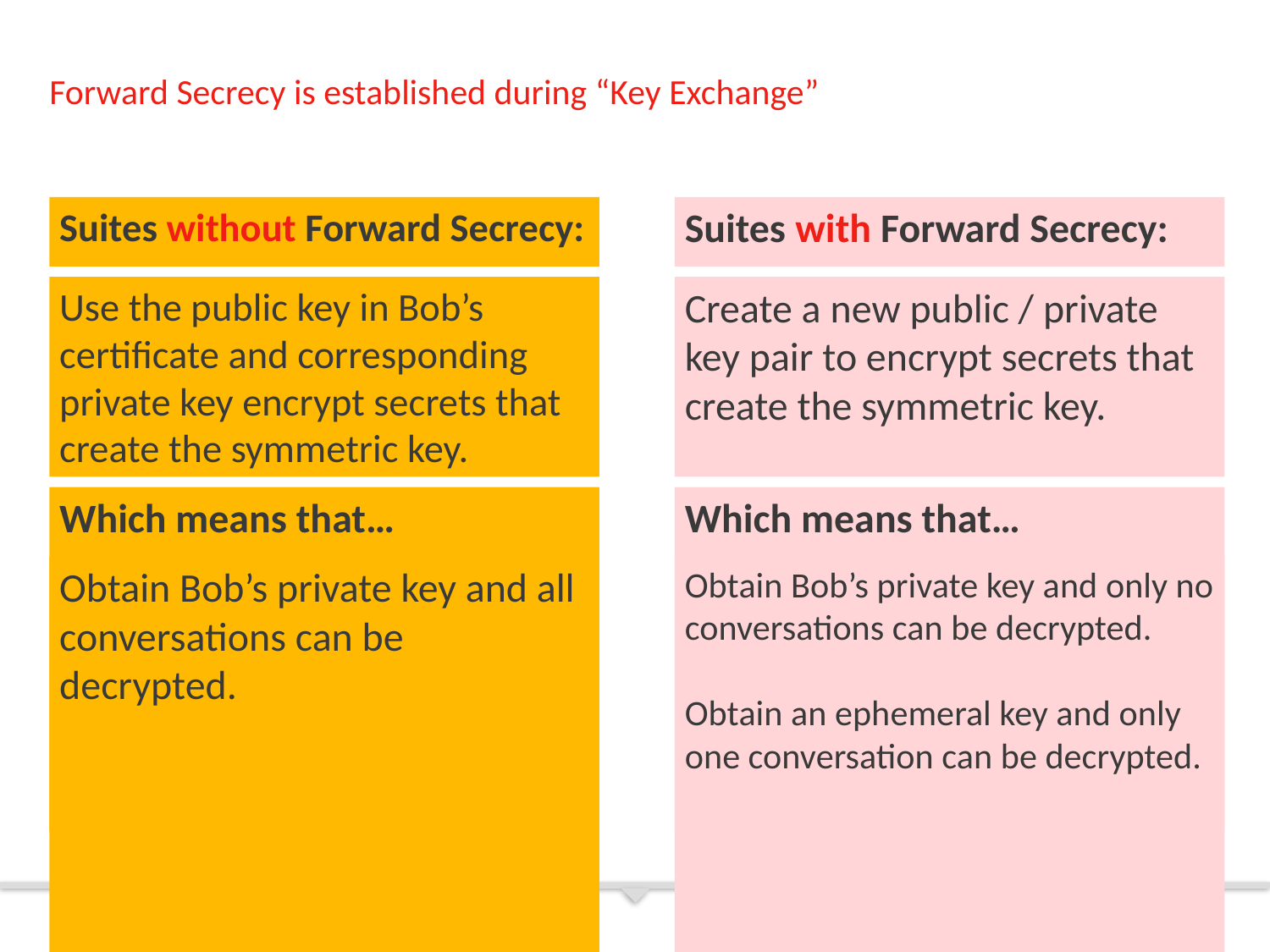

# Forward Secrecy is established during “Key Exchange”
Suites without Forward Secrecy:
Suites with Forward Secrecy:
Use the public key in Bob’s certificate and corresponding private key encrypt secrets that create the symmetric key.
Create a new public / private key pair to encrypt secrets that create the symmetric key.
Which means that…
Which means that…
Obtain Bob’s private key and all conversations can be decrypted.
Obtain Bob’s private key and only no conversations can be decrypted.

Obtain an ephemeral key and only one conversation can be decrypted.
26